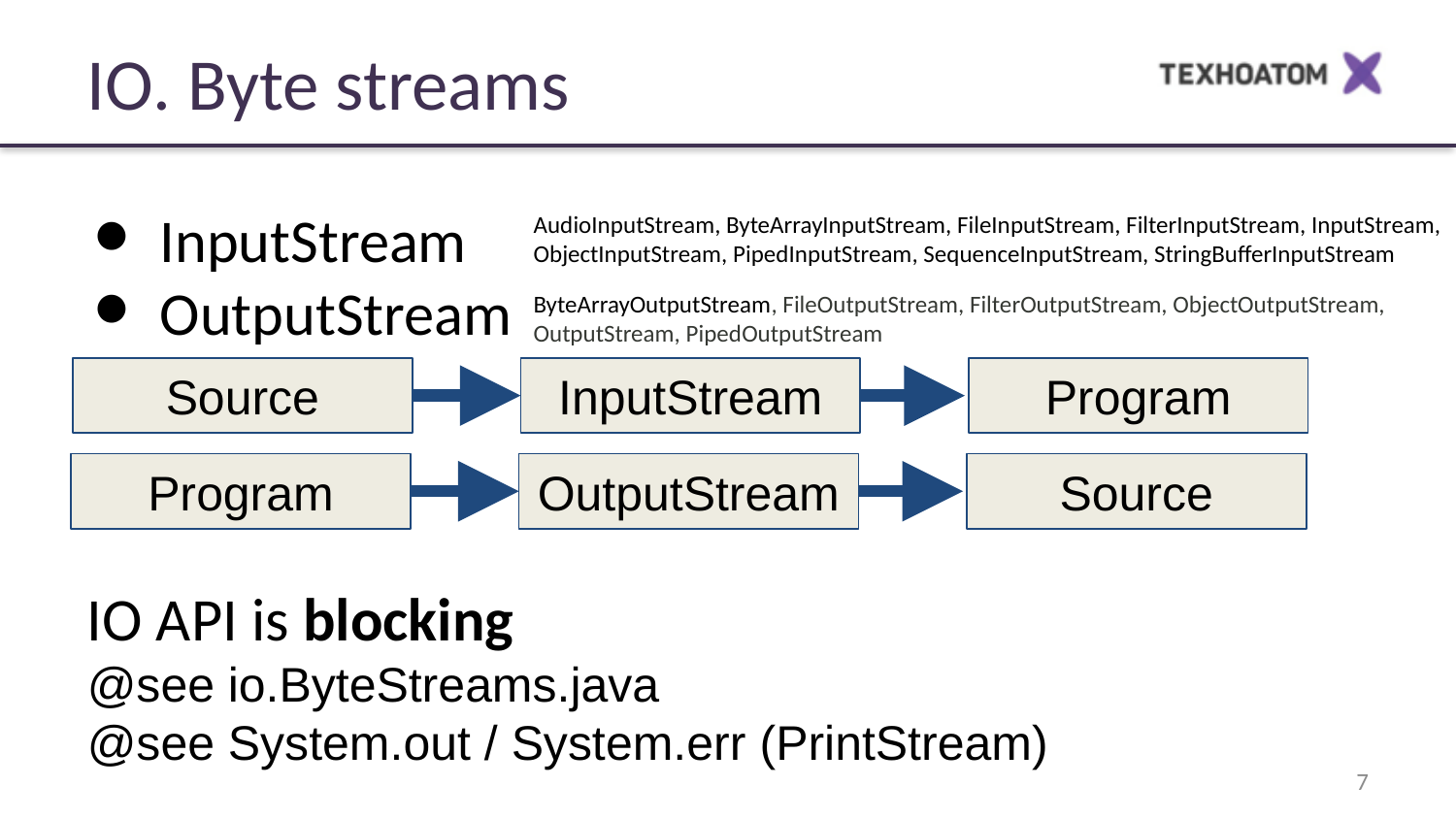

IO. Byte streams
AudioInputStream, ByteArrayInputStream, FileInputStream, FilterInputStream, InputStream, ObjectInputStream, PipedInputStream, SequenceInputStream, StringBufferInputStream
InputStream
OutputStream

IO API is blocking
@see io.ByteStreams.java
@see System.out / System.err (PrintStream)

ByteArrayOutputStream, FileOutputStream, FilterOutputStream, ObjectOutputStream, OutputStream, PipedOutputStream
Source
InputStream
Program
Program
OutputStream
Source
7